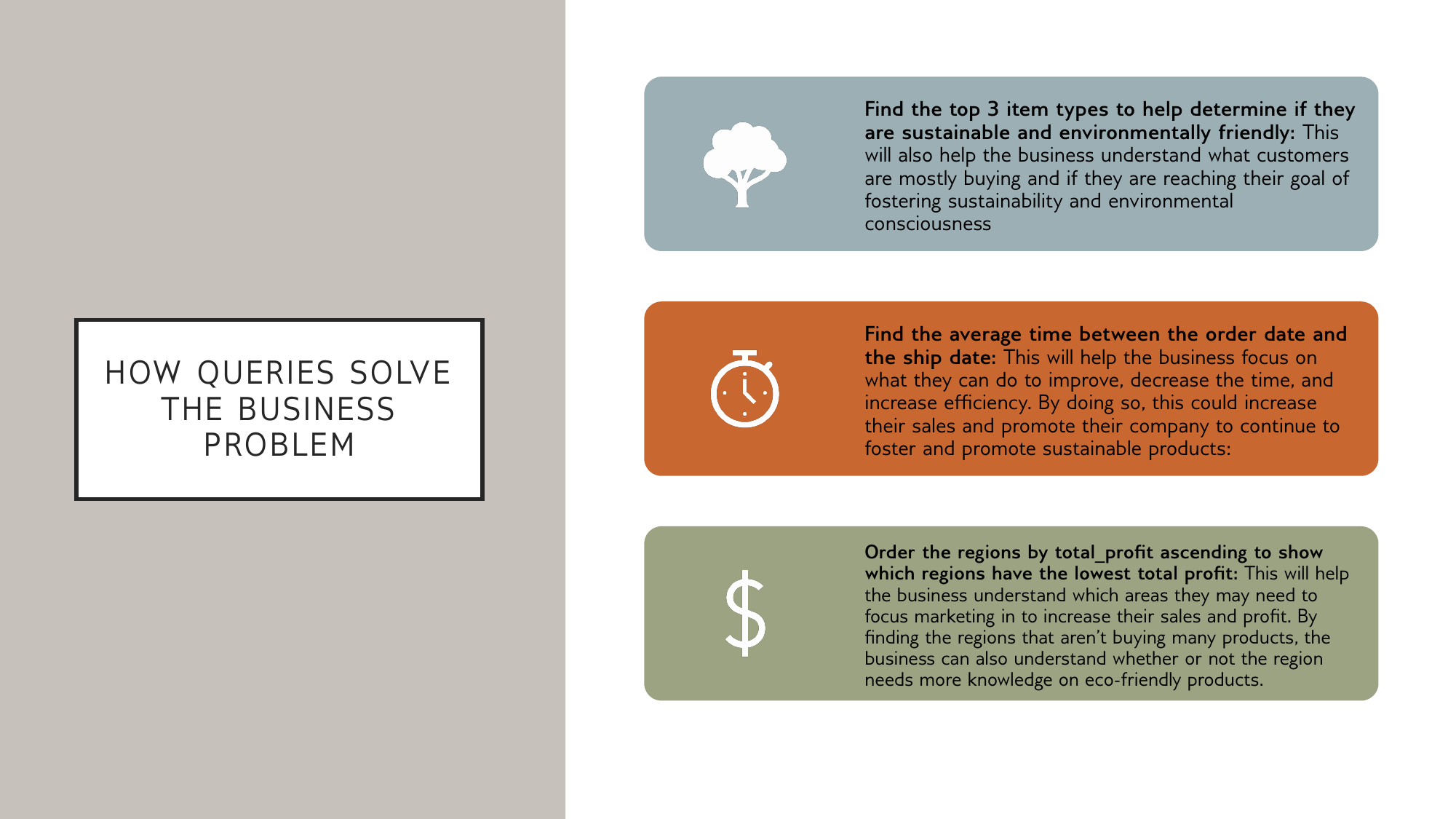

Find the top 3 item types to help determine if they are sustainable and environmentally friendly: This will also help the business understand what customers are mostly buying and if they are reaching their goal of fostering sustainability and environmental consciousness
Find the average time between the order date and the ship date: This will help the business focus on what they can do to improve, decrease the time, and increase efficiency. By doing so, this could increase their sales and promote their company to continue to foster and promote sustainable products:
Order the regions by total_profit ascending to show which regions have the lowest total profit: This will help the business understand which areas they may need to focus marketing in to increase their sales and profit. By finding the regions that aren’t buying many products, the business can also understand whether or not the region needs more knowledge on eco-friendly products.
# How Queries Solve the Business Problem